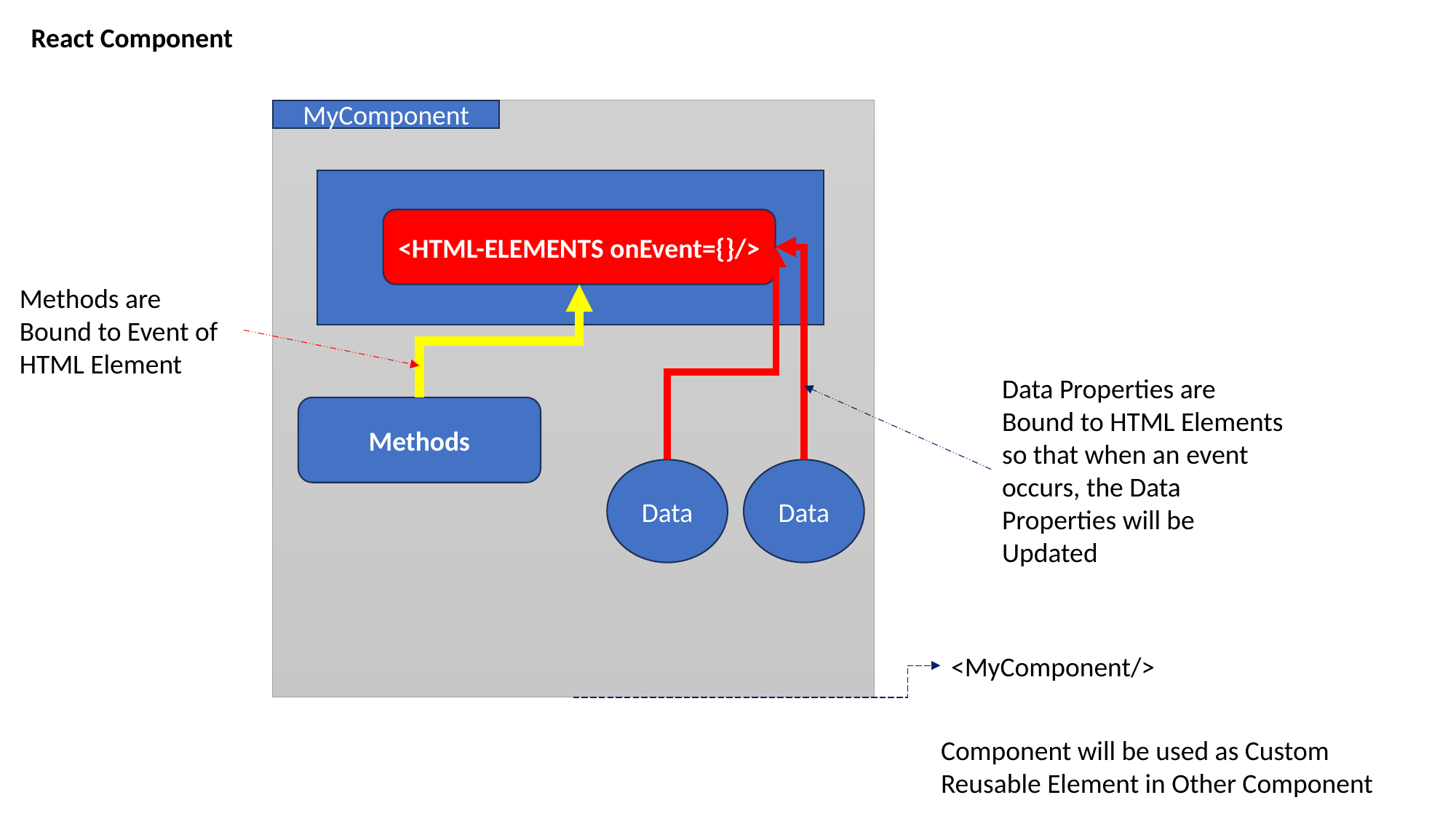

React Component

MyComponent

<HTML-ELEMENTS onEvent={}/>
Methods are Bound to Event of HTML Element
Data Properties are Bound to HTML Elements so that when an event occurs, the Data Properties will be Updated
Methods
Data
Data
<MyComponent/>
Component will be used as Custom Reusable Element in Other Component